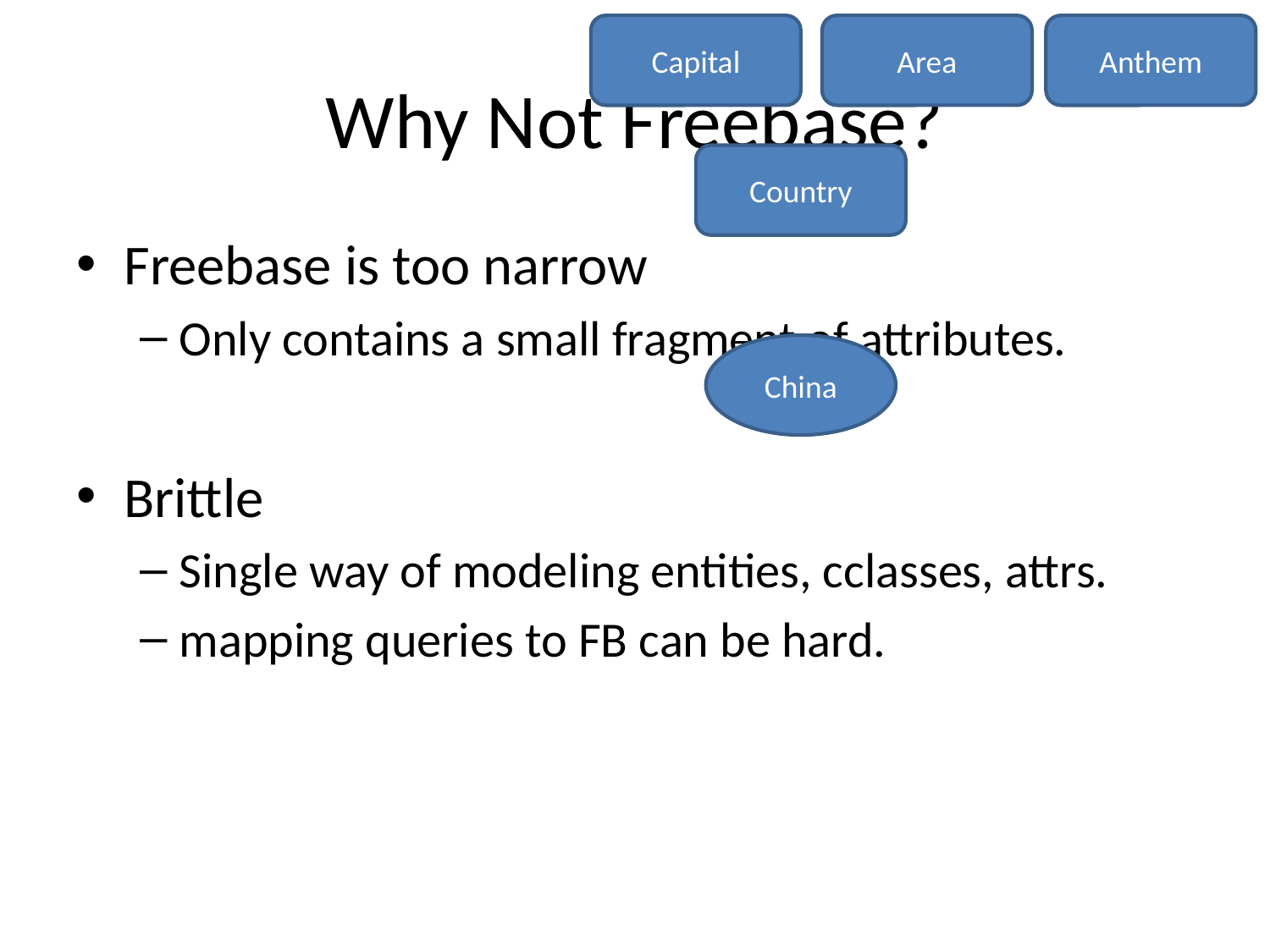

Capital
Area
Anthem
Country
China
# Why Not Freebase?
Freebase is too narrow
Only contains a small fragment of attributes.

Brittle
Single way of modeling entities, cclasses, attrs.
mapping queries to FB can be hard.